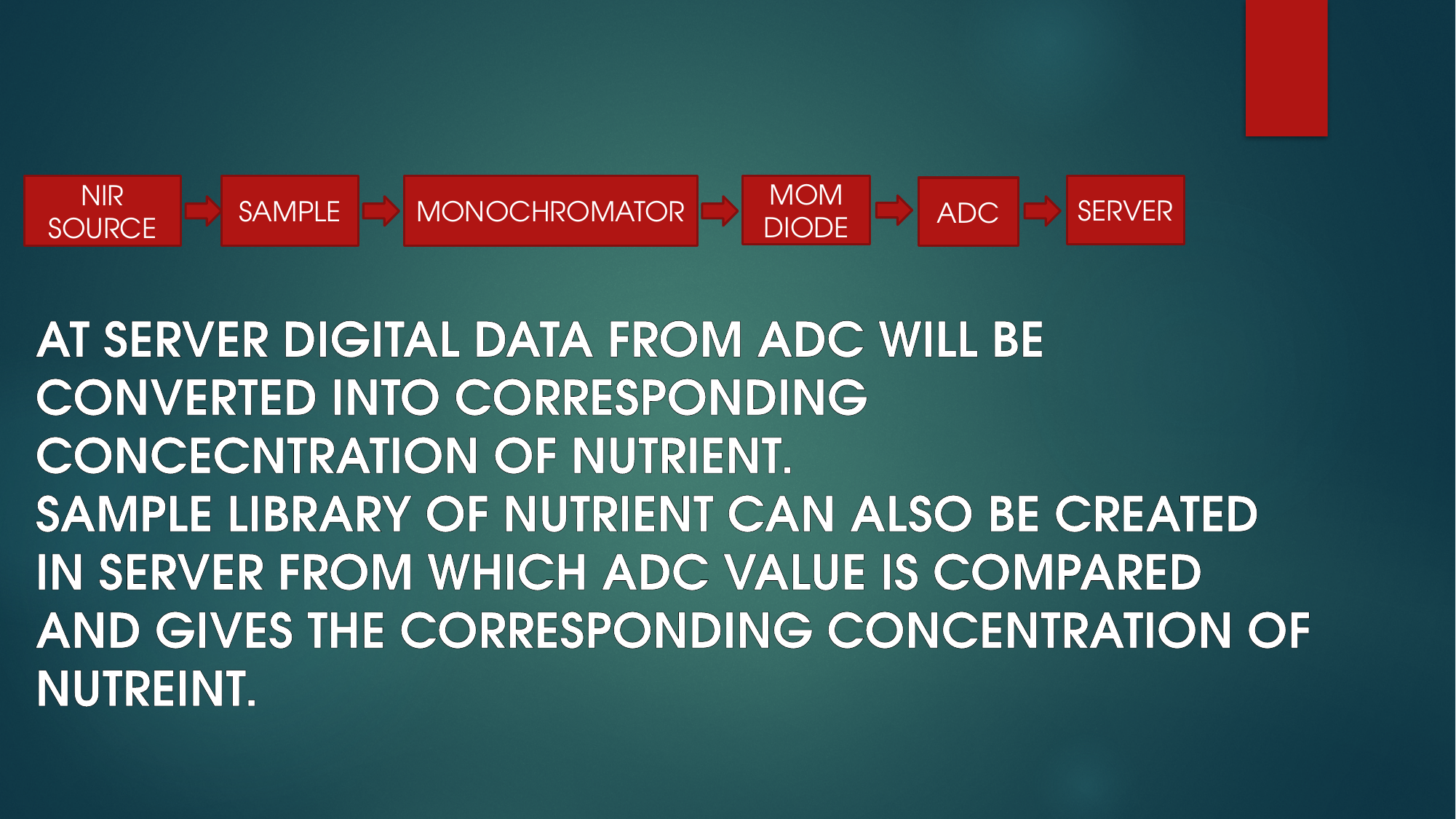

NIR SOURCE
SAMPLE
MONOCHROMATOR
MOM DIODE
SERVER
ADC

AT SERVER DIGITAL DATA FROM ADC WILL BE CONVERTED INTO CORRESPONDING CONCECNTRATION OF NUTRIENT.
SAMPLE LIBRARY OF NUTRIENT CAN ALSO BE CREATED IN SERVER FROM WHICH ADC VALUE IS COMPARED AND GIVES THE CORRESPONDING CONCENTRATION OF NUTREINT.